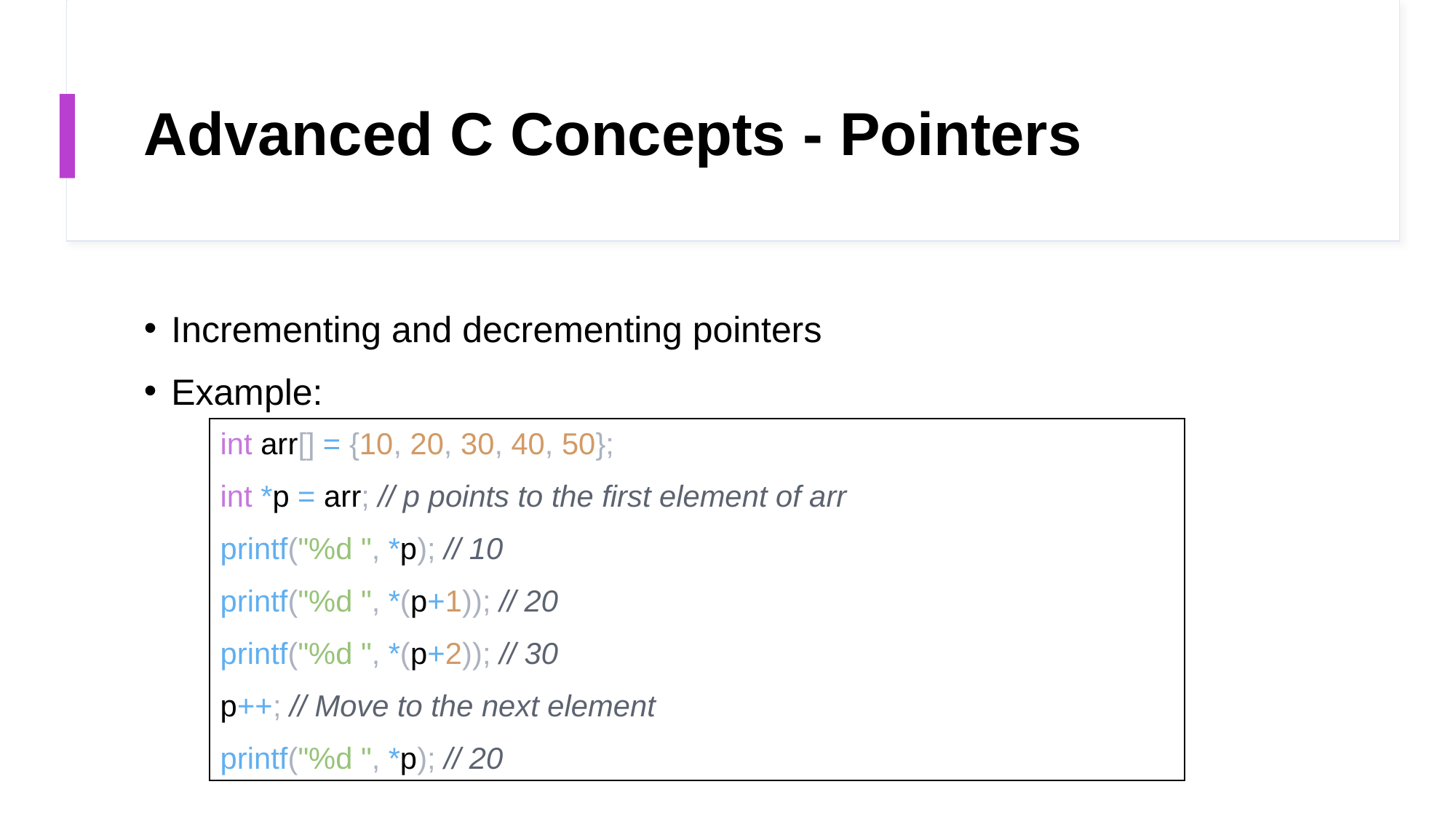

# Advanced C Concepts - Pointers
Incrementing and decrementing pointers
Example:

| int arr[] = {10, 20, 30, 40, 50};  int \*p = arr; // p points to the first element of arr  printf("%d ", \*p); // 10  printf("%d ", \*(p+1)); // 20  printf("%d ", \*(p+2)); // 30  p++; // Move to the next element  printf("%d ", \*p); // 20 |
| --- |